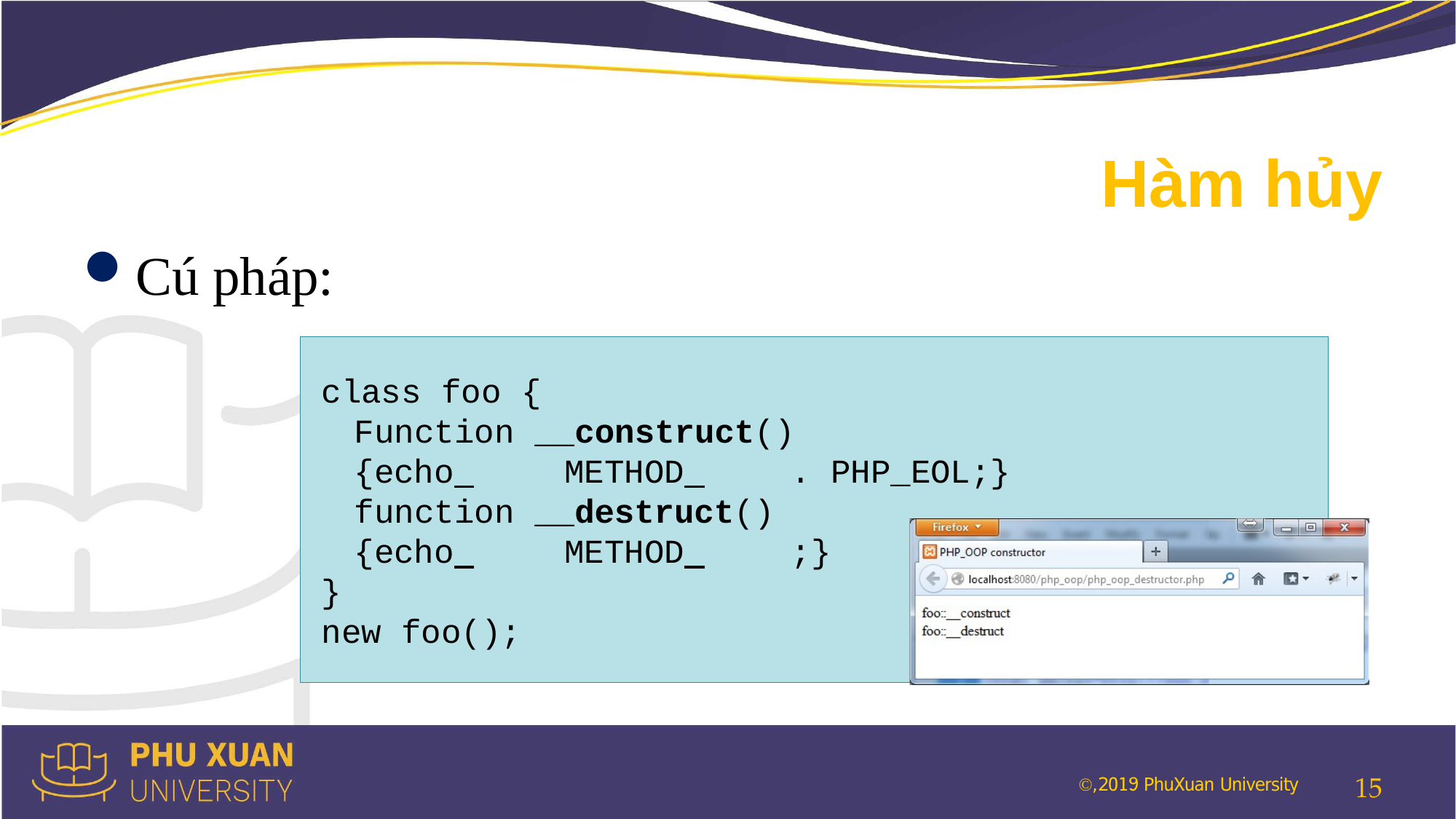

# Hàm hủy
Cú pháp:
class foo {
Function __construct()
{echo 	METHOD 	. PHP_EOL;}
function __destruct()
{echo 	METHOD 	;}
}
new foo();

15